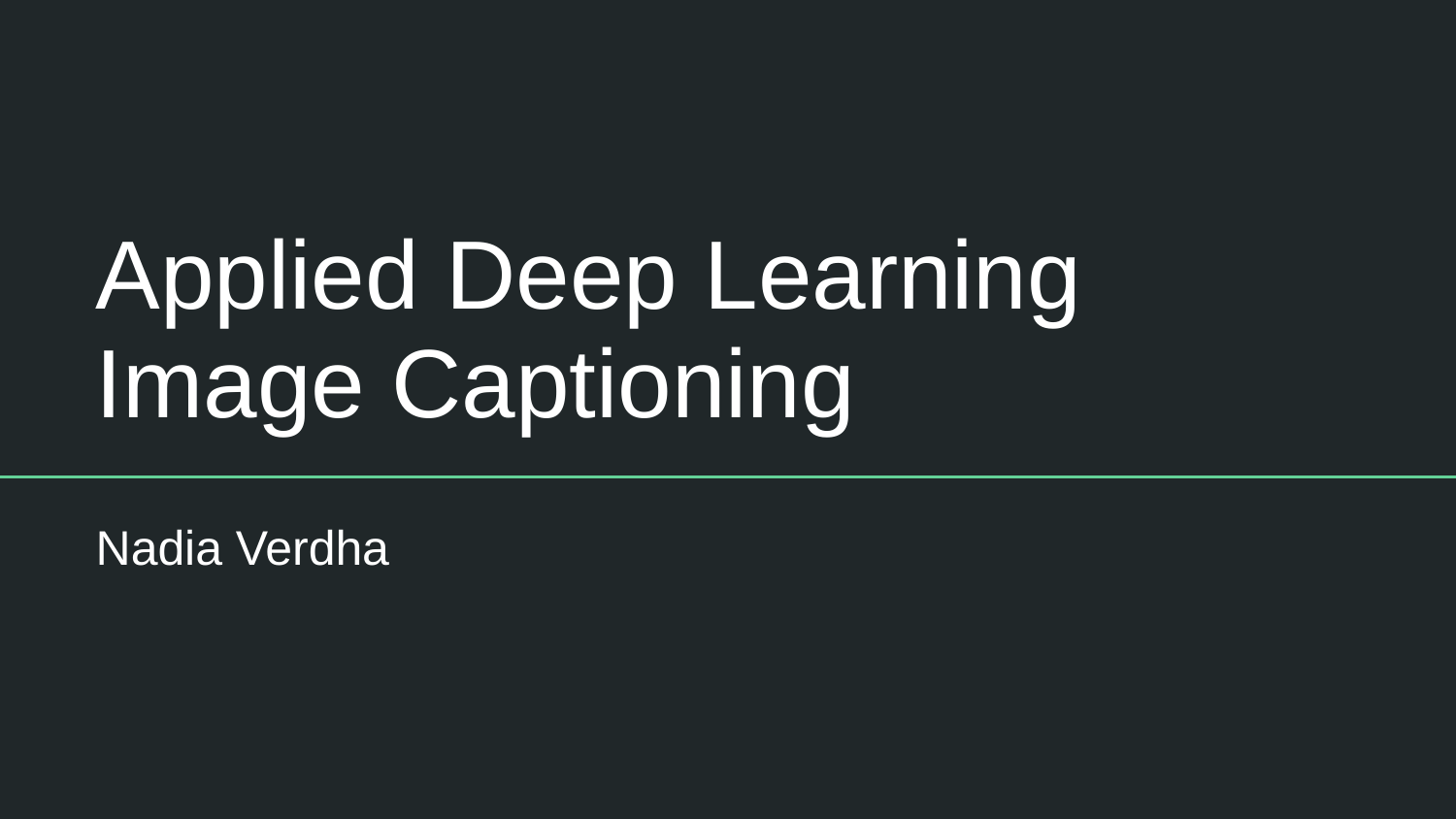

# Applied Deep Learning Image Captioning
Nadia Verdha